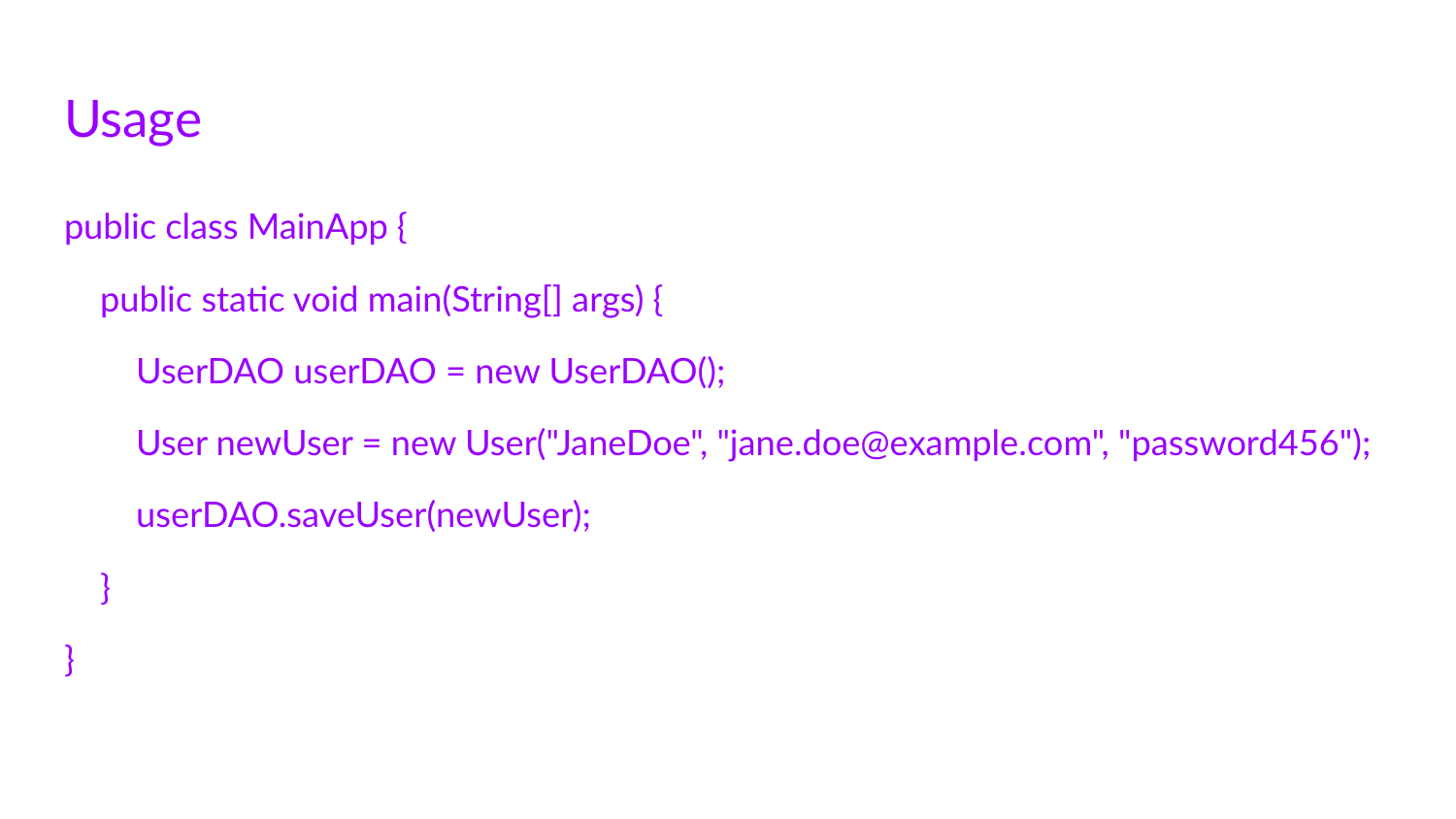

# Usage
public class MainApp {
    public static void main(String[] args) {
        UserDAO userDAO = new UserDAO();
        User newUser = new User("JaneDoe", "jane.doe@example.com", "password456");
        userDAO.saveUser(newUser);
    }
}